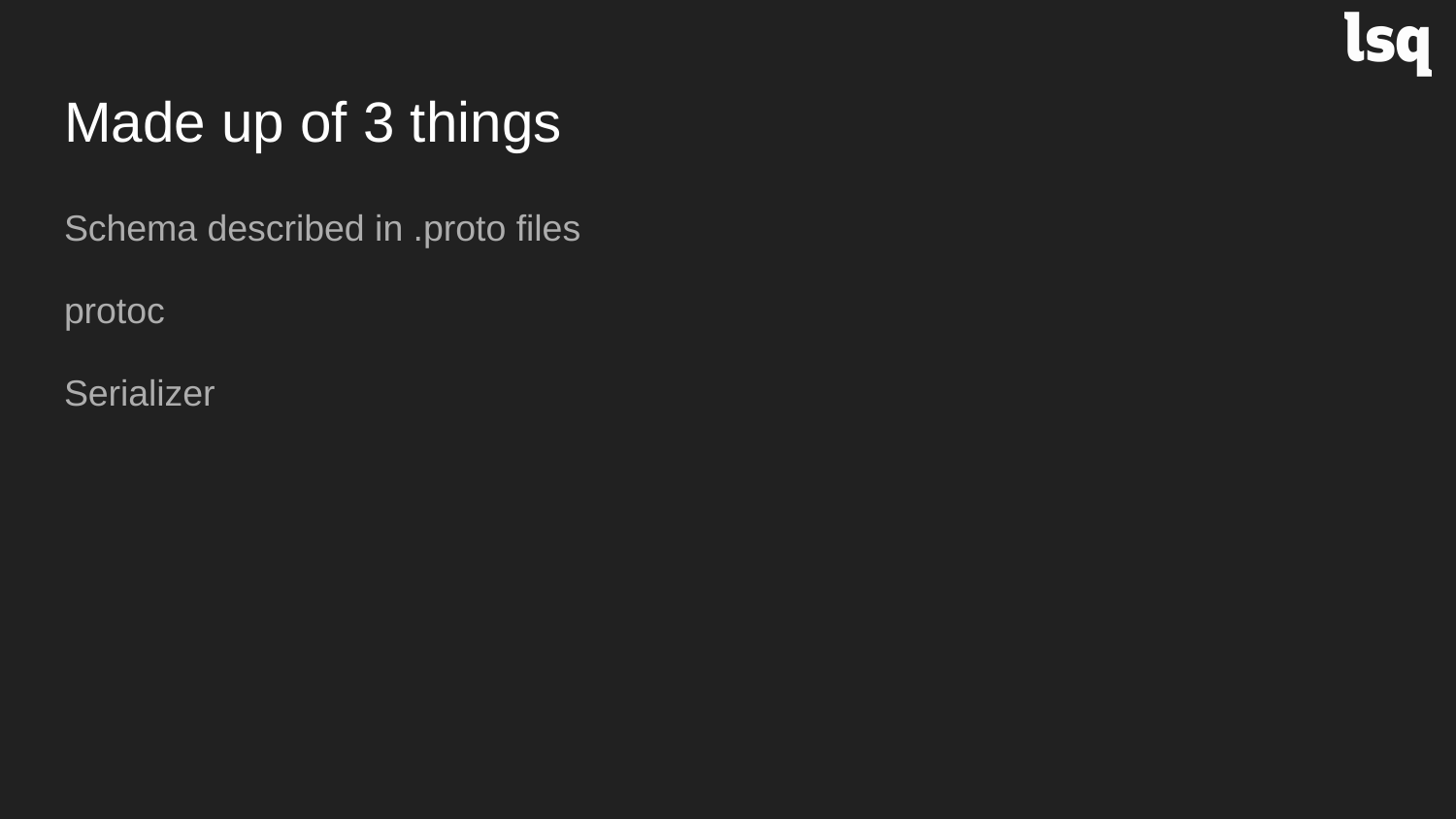

# Made up of 3 things
Schema described in .proto files
protoc
Serializer